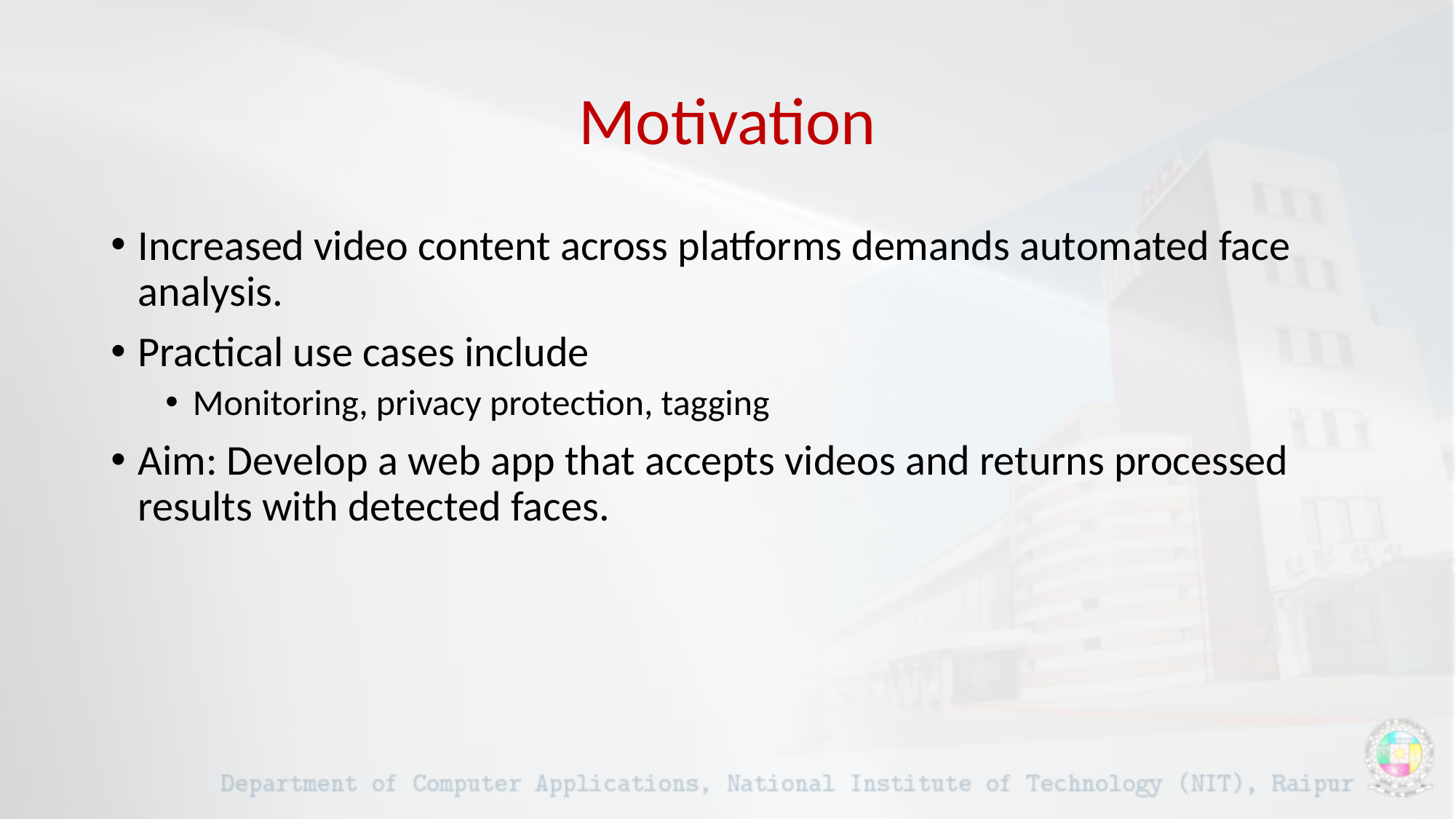

# Motivation
Increased video content across platforms demands automated face analysis.
Practical use cases include
Monitoring, privacy protection, tagging
Aim: Develop a web app that accepts videos and returns processed results with detected faces.